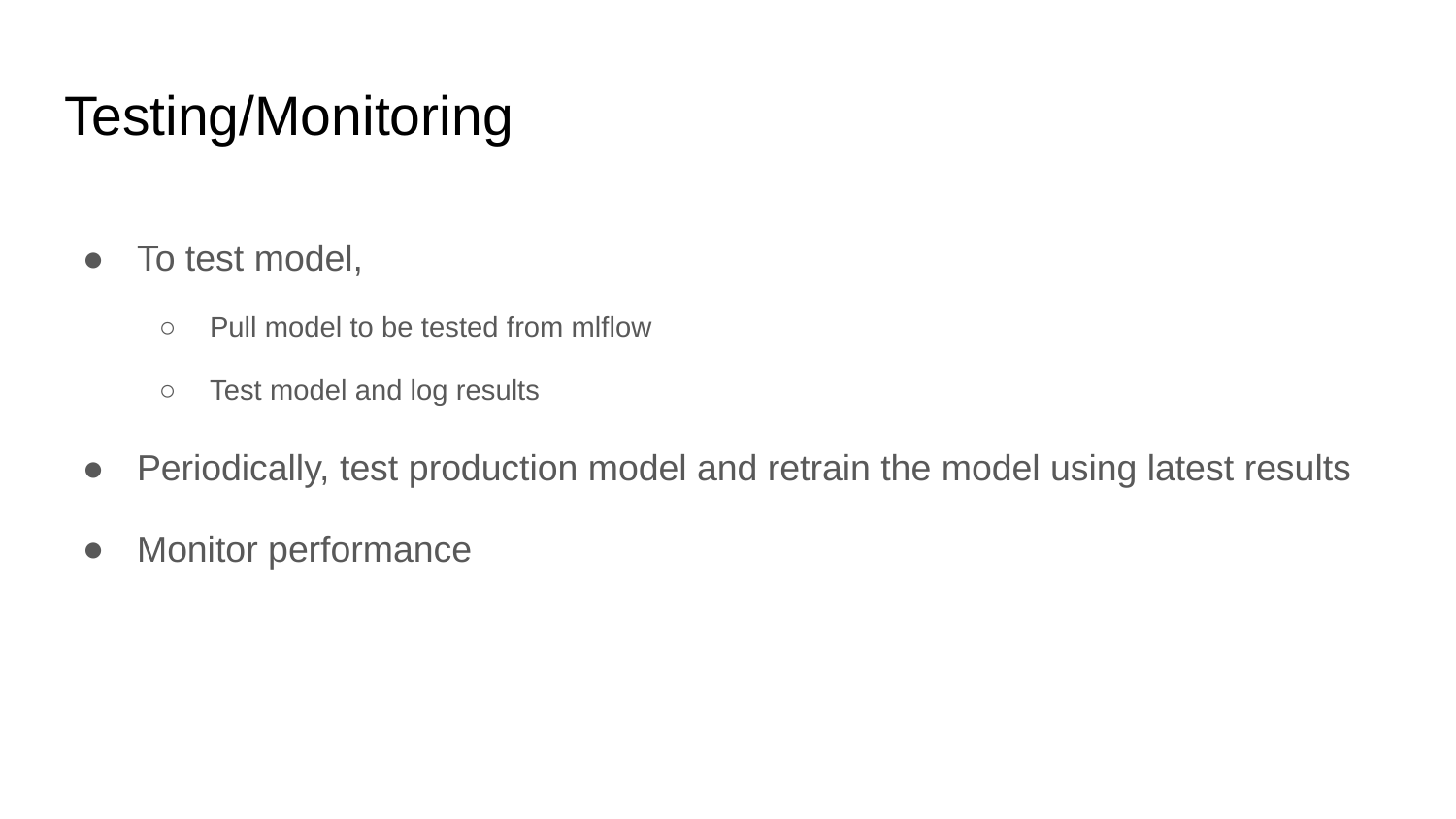

# Testing/Monitoring
To test model,
Pull model to be tested from mlflow
Test model and log results
Periodically, test production model and retrain the model using latest results
Monitor performance